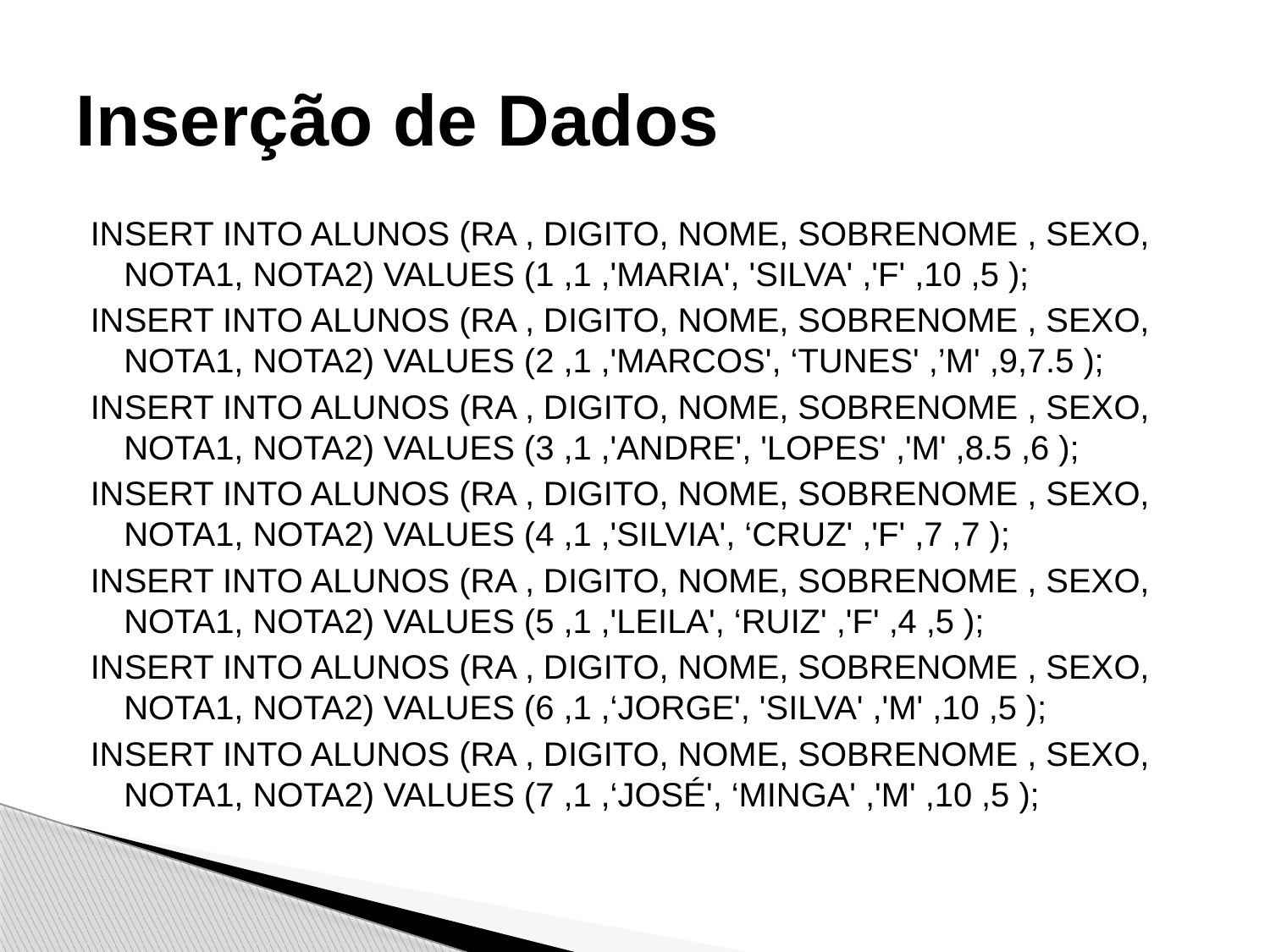

# Inserção de Dados
INSERT INTO ALUNOS (RA , DIGITO, NOME, SOBRENOME , SEXO, NOTA1, NOTA2) VALUES (1 ,1 ,'MARIA', 'SILVA' ,'F' ,10 ,5 );
INSERT INTO ALUNOS (RA , DIGITO, NOME, SOBRENOME , SEXO, NOTA1, NOTA2) VALUES (2 ,1 ,'MARCOS', ‘TUNES' ,’M' ,9,7.5 );
INSERT INTO ALUNOS (RA , DIGITO, NOME, SOBRENOME , SEXO, NOTA1, NOTA2) VALUES (3 ,1 ,'ANDRE', 'LOPES' ,'M' ,8.5 ,6 );
INSERT INTO ALUNOS (RA , DIGITO, NOME, SOBRENOME , SEXO, NOTA1, NOTA2) VALUES (4 ,1 ,'SILVIA', ‘CRUZ' ,'F' ,7 ,7 );
INSERT INTO ALUNOS (RA , DIGITO, NOME, SOBRENOME , SEXO, NOTA1, NOTA2) VALUES (5 ,1 ,'LEILA', ‘RUIZ' ,'F' ,4 ,5 );
INSERT INTO ALUNOS (RA , DIGITO, NOME, SOBRENOME , SEXO, NOTA1, NOTA2) VALUES (6 ,1 ,‘JORGE', 'SILVA' ,'M' ,10 ,5 );
INSERT INTO ALUNOS (RA , DIGITO, NOME, SOBRENOME , SEXO, NOTA1, NOTA2) VALUES (7 ,1 ,‘JOSÉ', ‘MINGA' ,'M' ,10 ,5 );